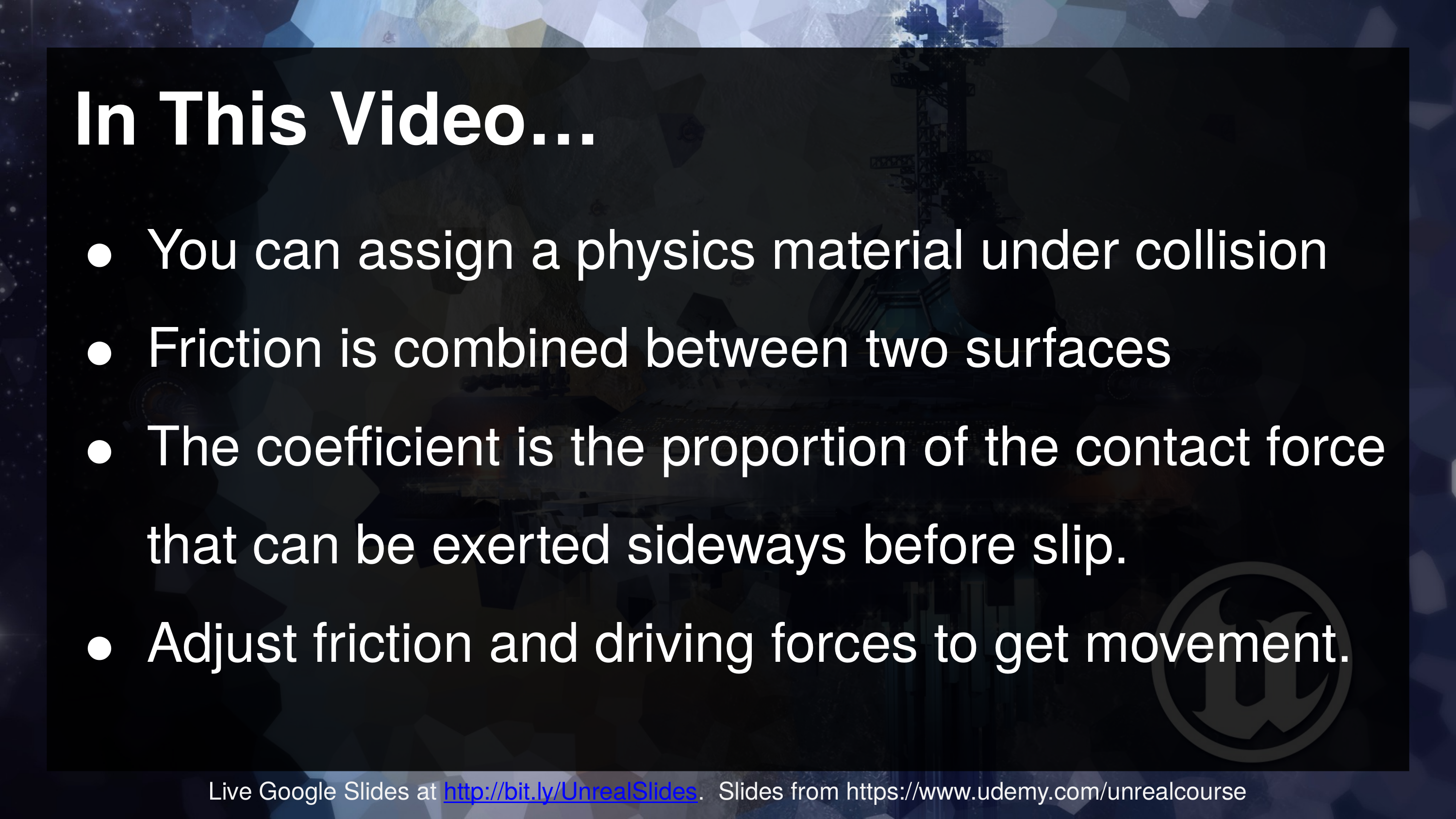

# In This Video…
You can assign a physics material under collision
Friction is combined between two surfaces
The coefficient is the proportion of the contact force that can be exerted sideways before slip.
Adjust friction and driving forces to get movement.